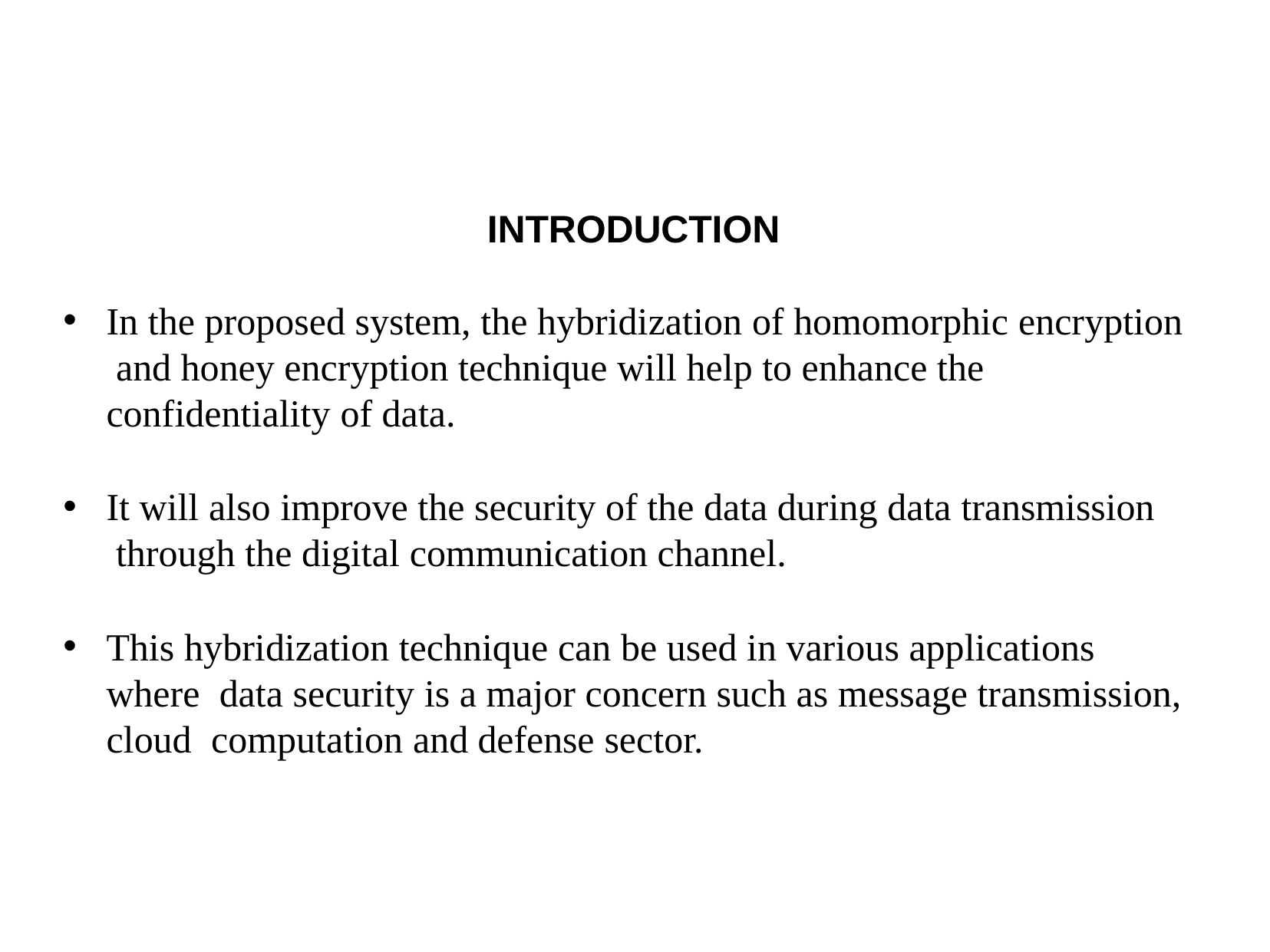

# INTRODUCTION
In the proposed system, the hybridization of homomorphic encryption  and honey encryption technique will help to enhance the  confidentiality of data.

It will also improve the security of the data during data transmission  through the digital communication channel.

This hybridization technique can be used in various applications where  data security is a major concern such as message transmission, cloud  computation and defense sector.